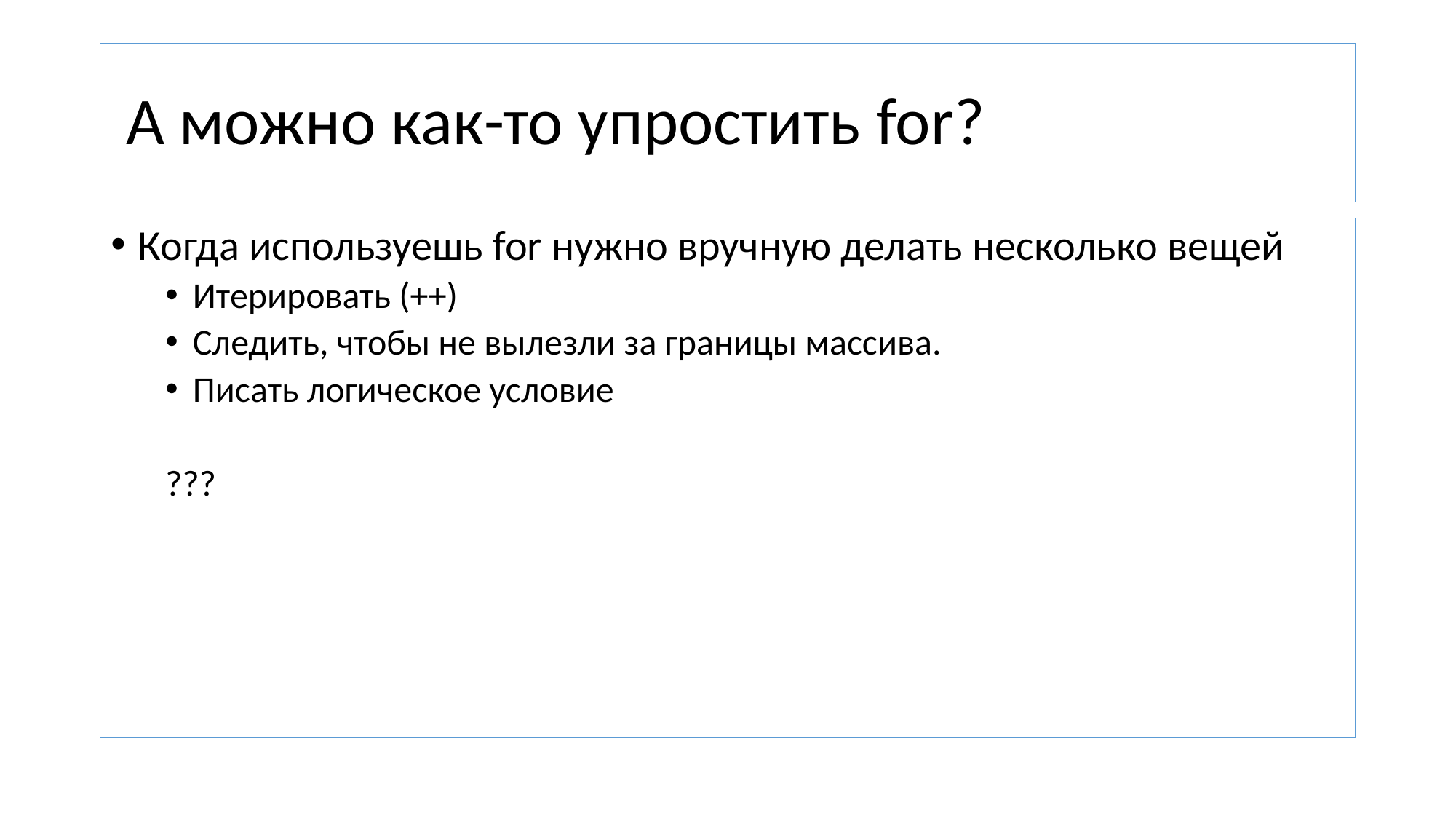

# А можно как-то упростить for?
Когда используешь for нужно вручную делать несколько вещей
Итерировать (++)
Следить, чтобы не вылезли за границы массива.
Писать логическое условие

???